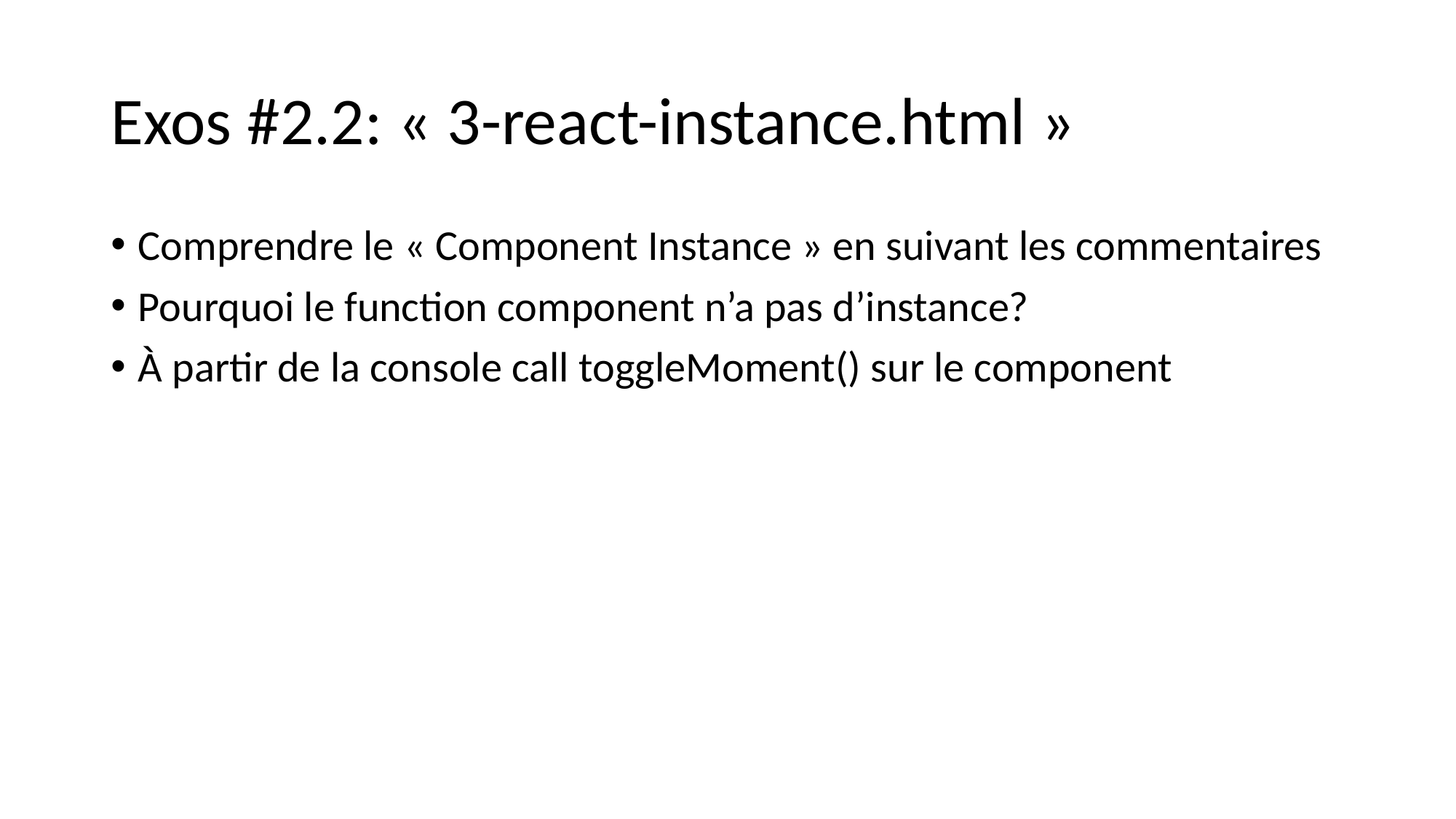

# Exos #2.2: « 3-react-instance.html »
Comprendre le « Component Instance » en suivant les commentaires
Pourquoi le function component n’a pas d’instance?
À partir de la console call toggleMoment() sur le component